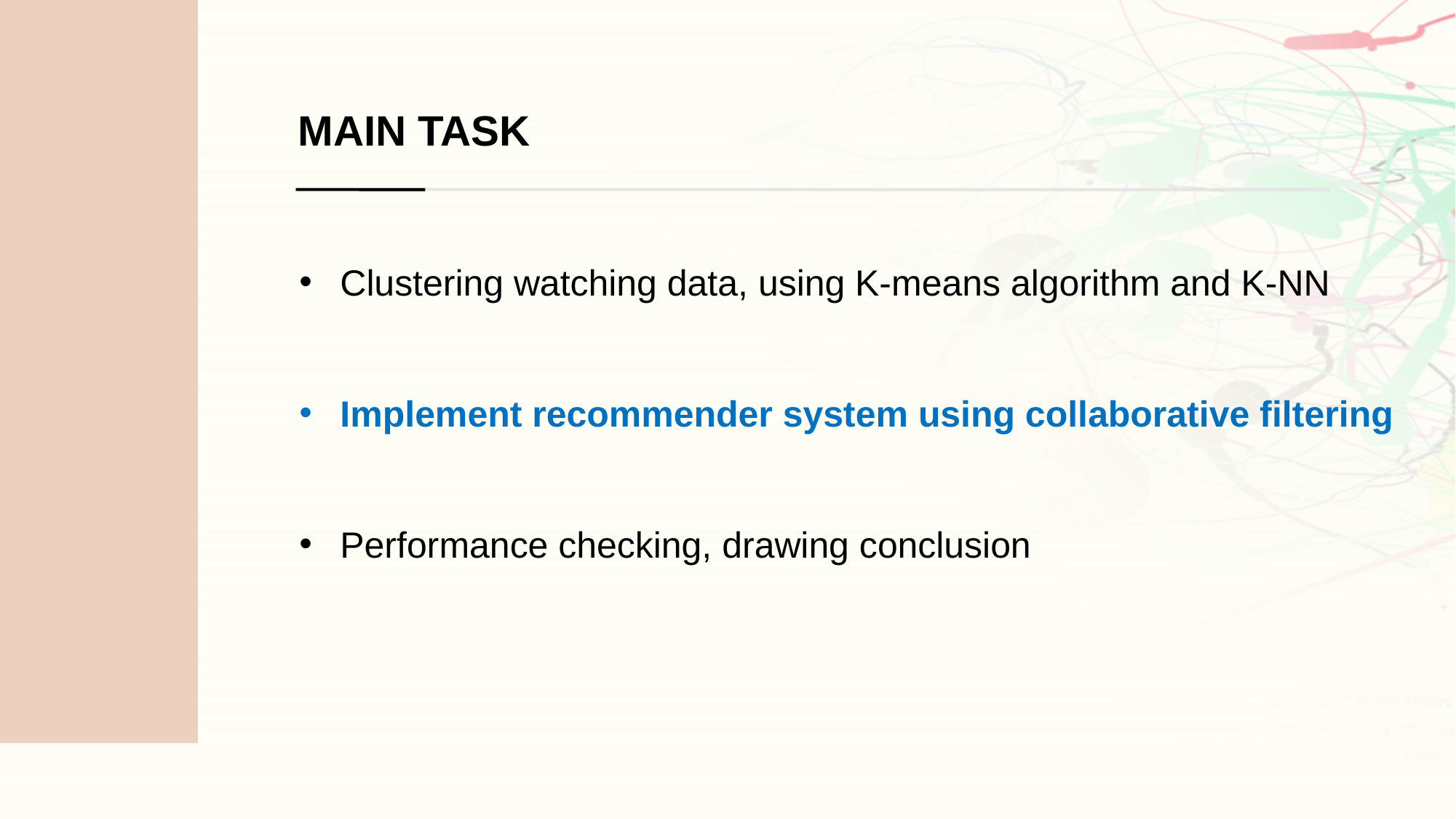

MAIN TASK

Clustering watching data, using K-means algorithm and K-NN

Implement recommender system using collaborative filtering

Performance checking, drawing conclusion